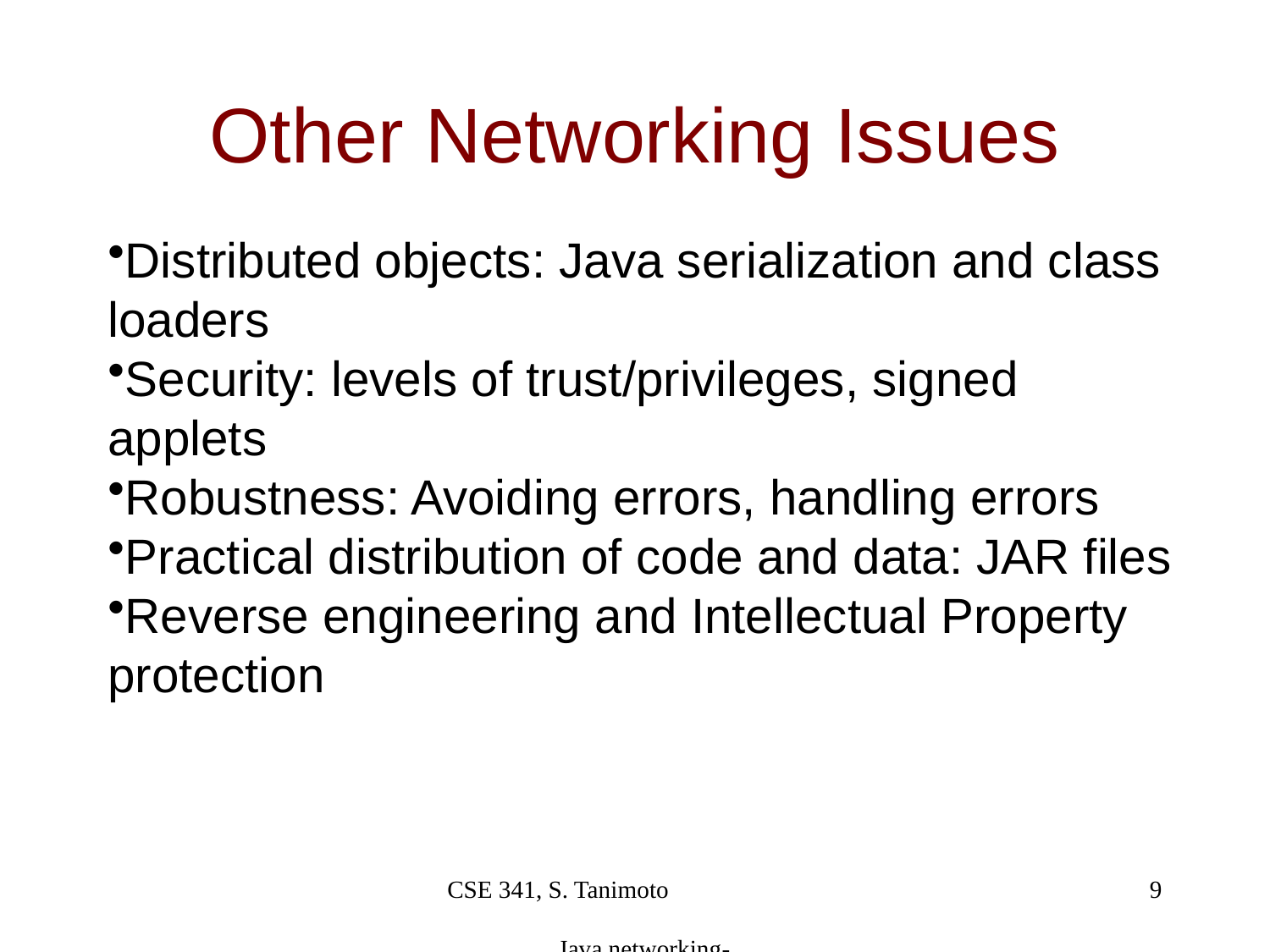

Other Networking Issues
Distributed objects: Java serialization and class loaders
Security: levels of trust/privileges, signed applets
Robustness: Avoiding errors, handling errors
Practical distribution of code and data: JAR files
Reverse engineering and Intellectual Property protection
CSE 341, S. Tanimoto                                                                                           Java networking-
9